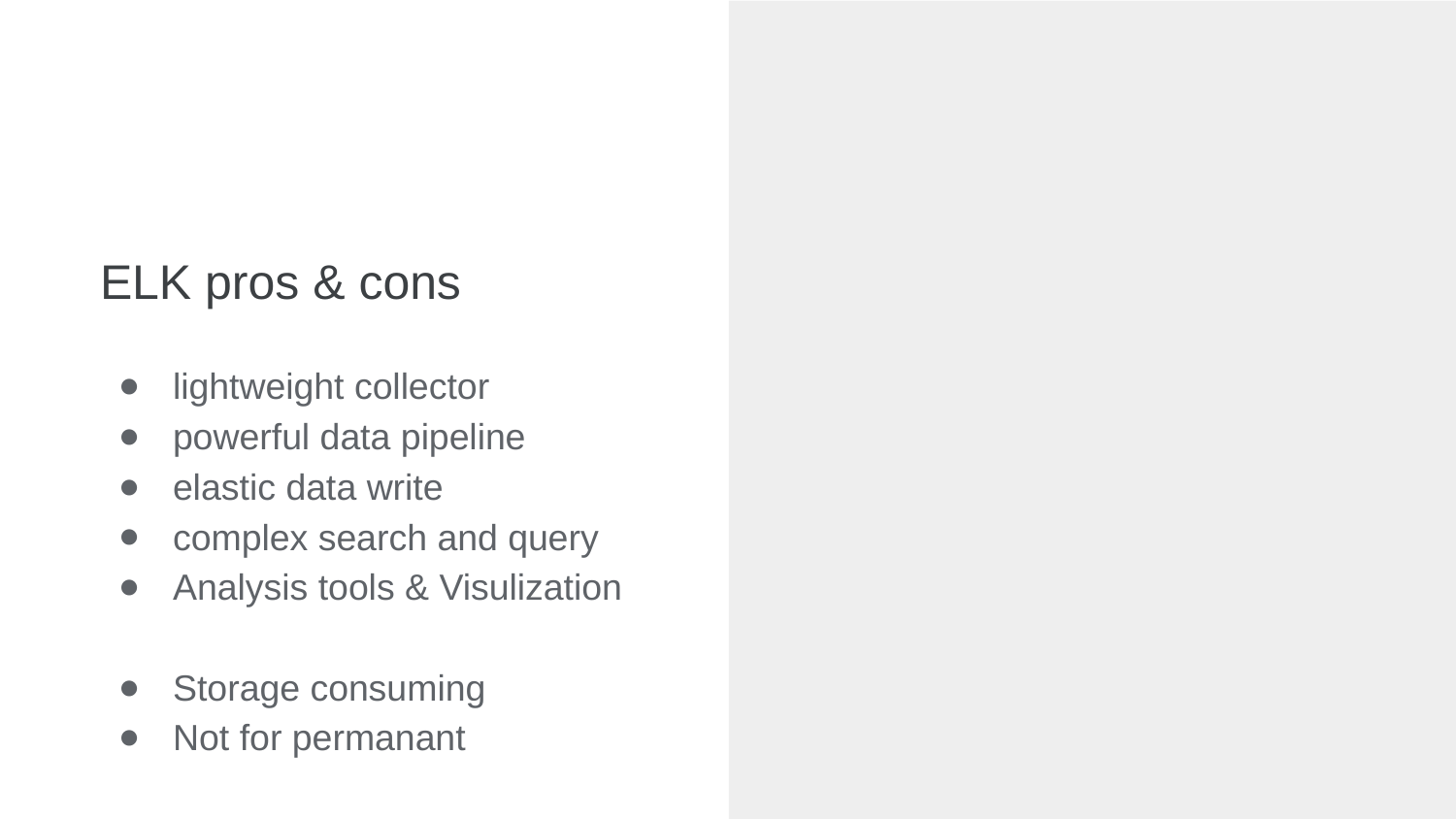

ELK pros & cons
lightweight collector
powerful data pipeline
elastic data write
complex search and query
Analysis tools & Visulization
Storage consuming
Not for permanant